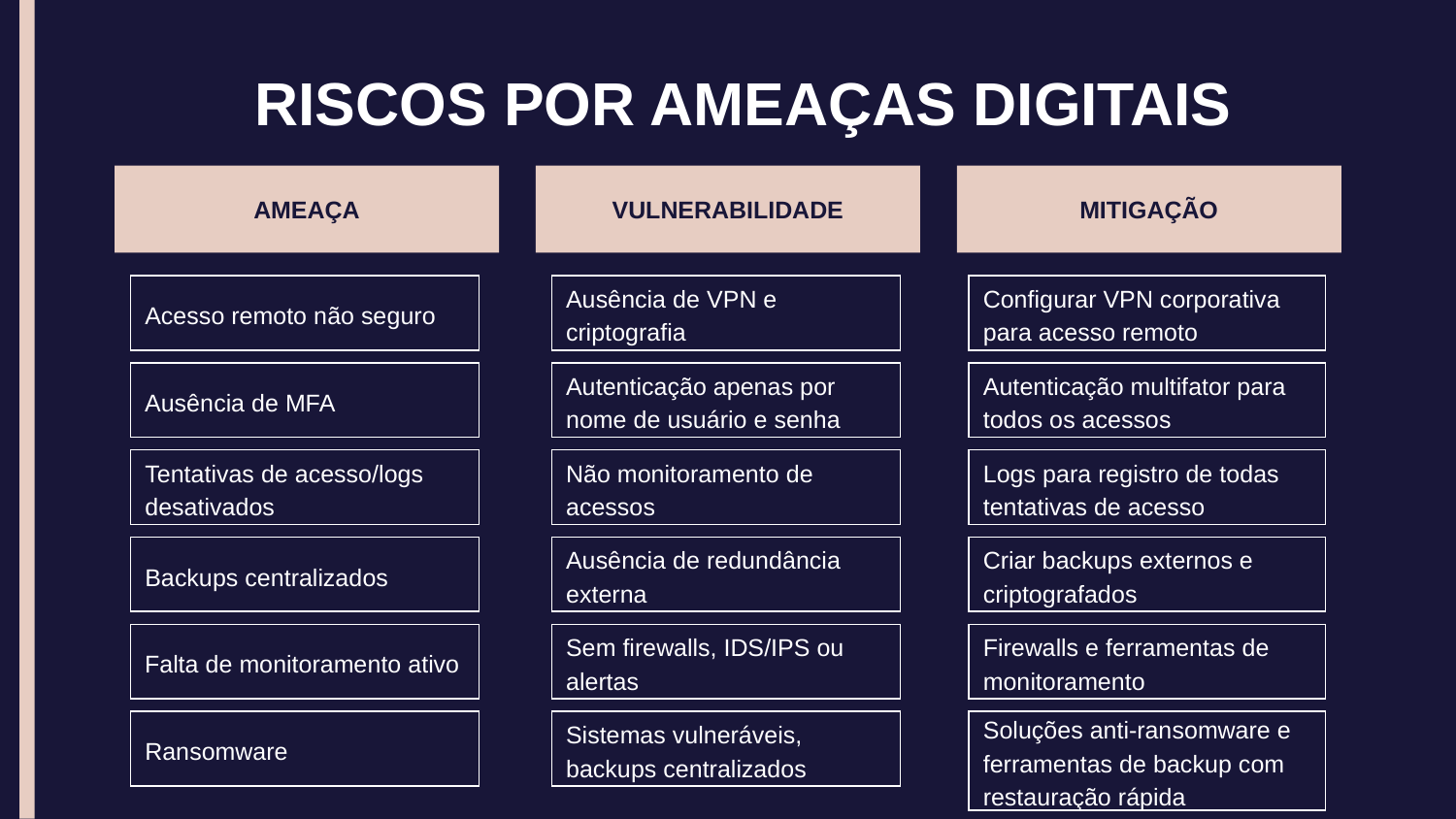

# RISCOS POR AMEAÇAS DIGITAIS
AMEAÇA
VULNERABILIDADE
MITIGAÇÃO
Acesso remoto não seguro
Ausência de VPN e criptografia
Configurar VPN corporativa para acesso remoto
Autenticação apenas por nome de usuário e senha
Ausência de MFA
Autenticação multifator para todos os acessos
Tentativas de acesso/logs desativados
Não monitoramento de acessos
Logs para registro de todas tentativas de acesso
Backups centralizados
Ausência de redundância externa
Criar backups externos e criptografados
Falta de monitoramento ativo
Sem firewalls, IDS/IPS ou alertas
Firewalls e ferramentas de monitoramento
Ransomware
Sistemas vulneráveis, backups centralizados
Soluções anti-ransomware e ferramentas de backup com restauração rápida